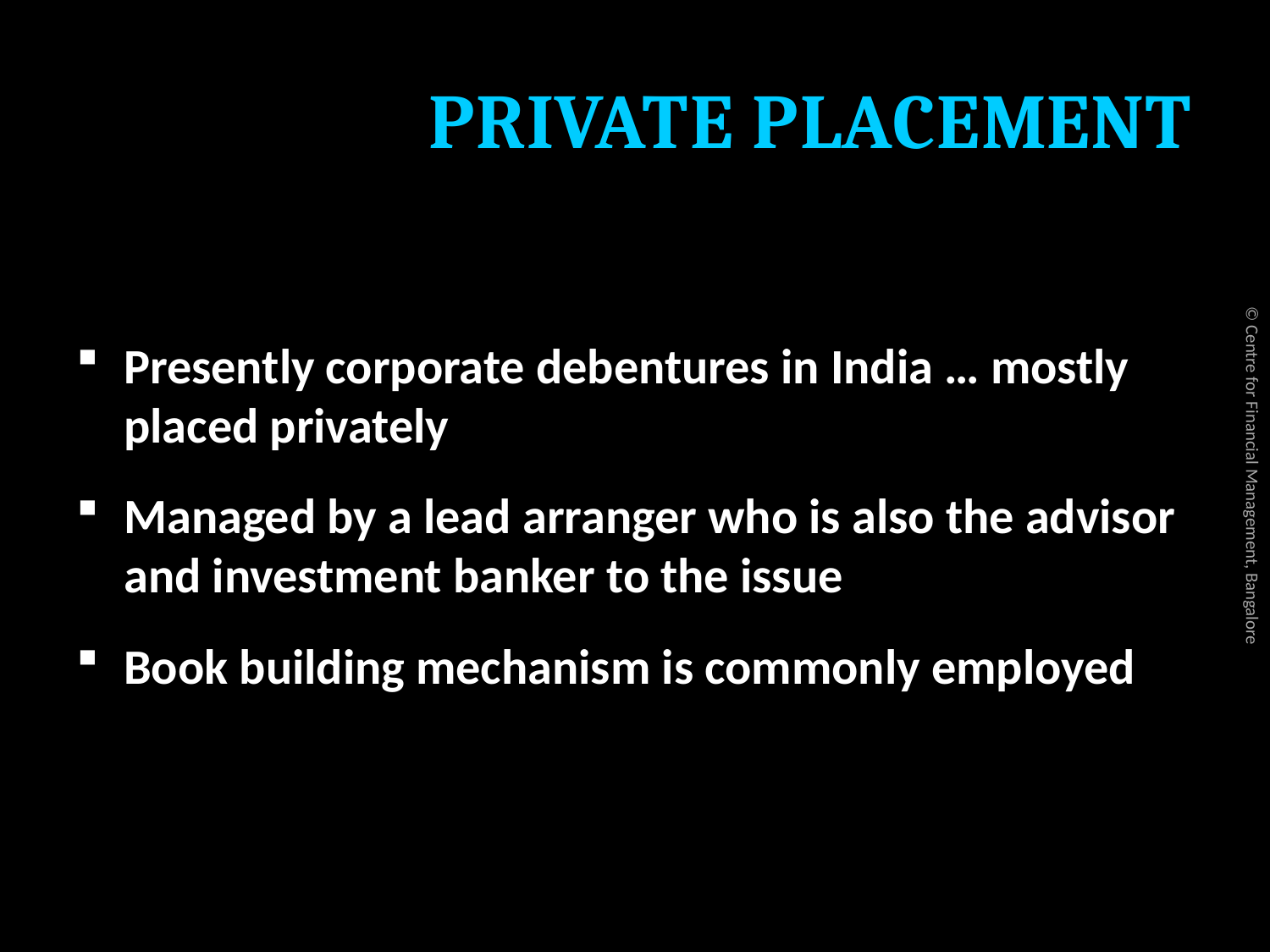

# PRIVATE PLACEMENT
Presently corporate debentures in India … mostly placed privately
Managed by a lead arranger who is also the advisor and investment banker to the issue
Book building mechanism is commonly employed